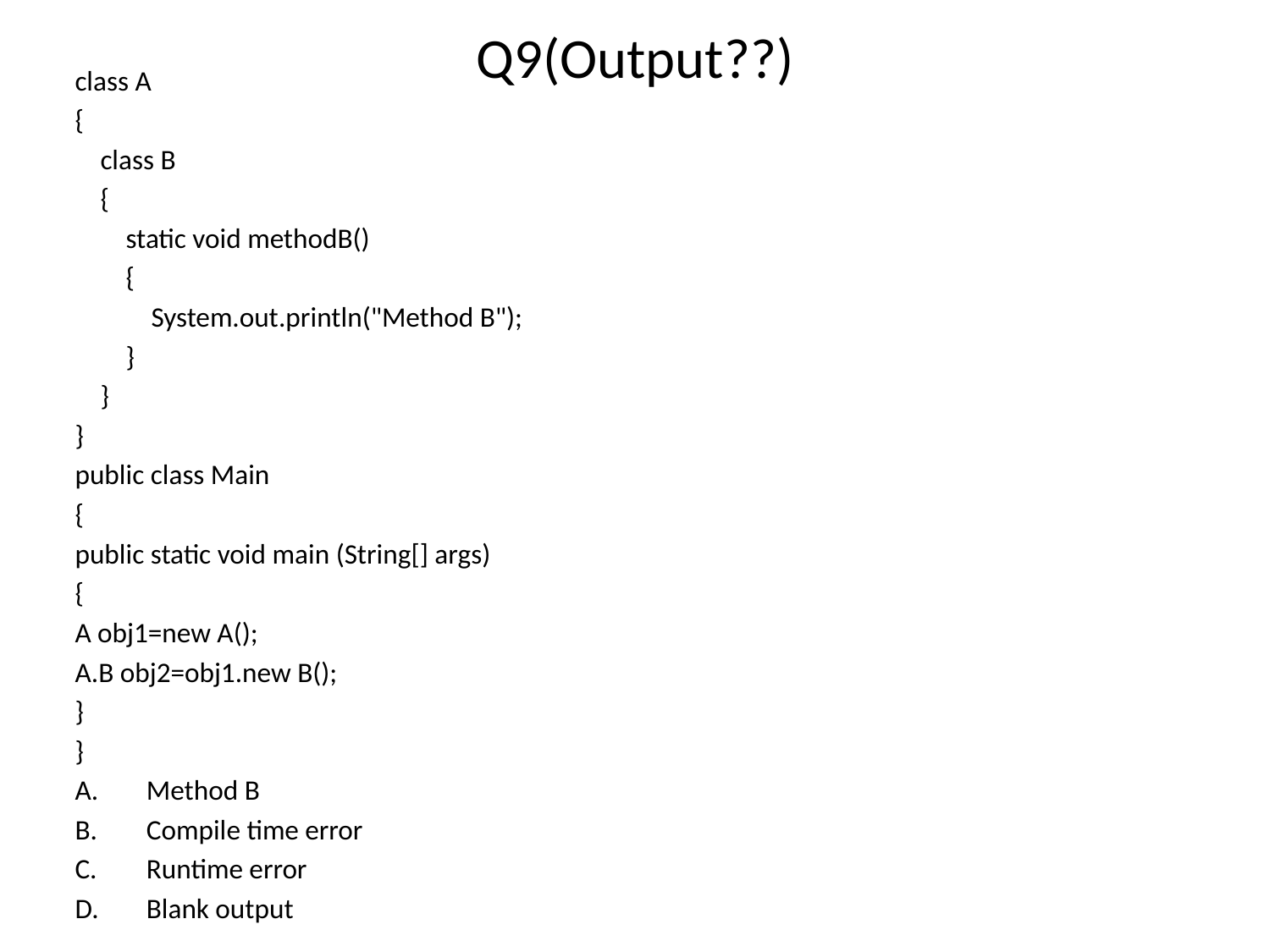

# Q9(Output??)
class A
{
    class B
    {
        static void methodB()
        {
            System.out.println("Method B");
        }
    }
}
public class Main
{
public static void main (String[] args)
{
A obj1=new A();
A.B obj2=obj1.new B();
}
}
Method B
Compile time error
Runtime error
Blank output